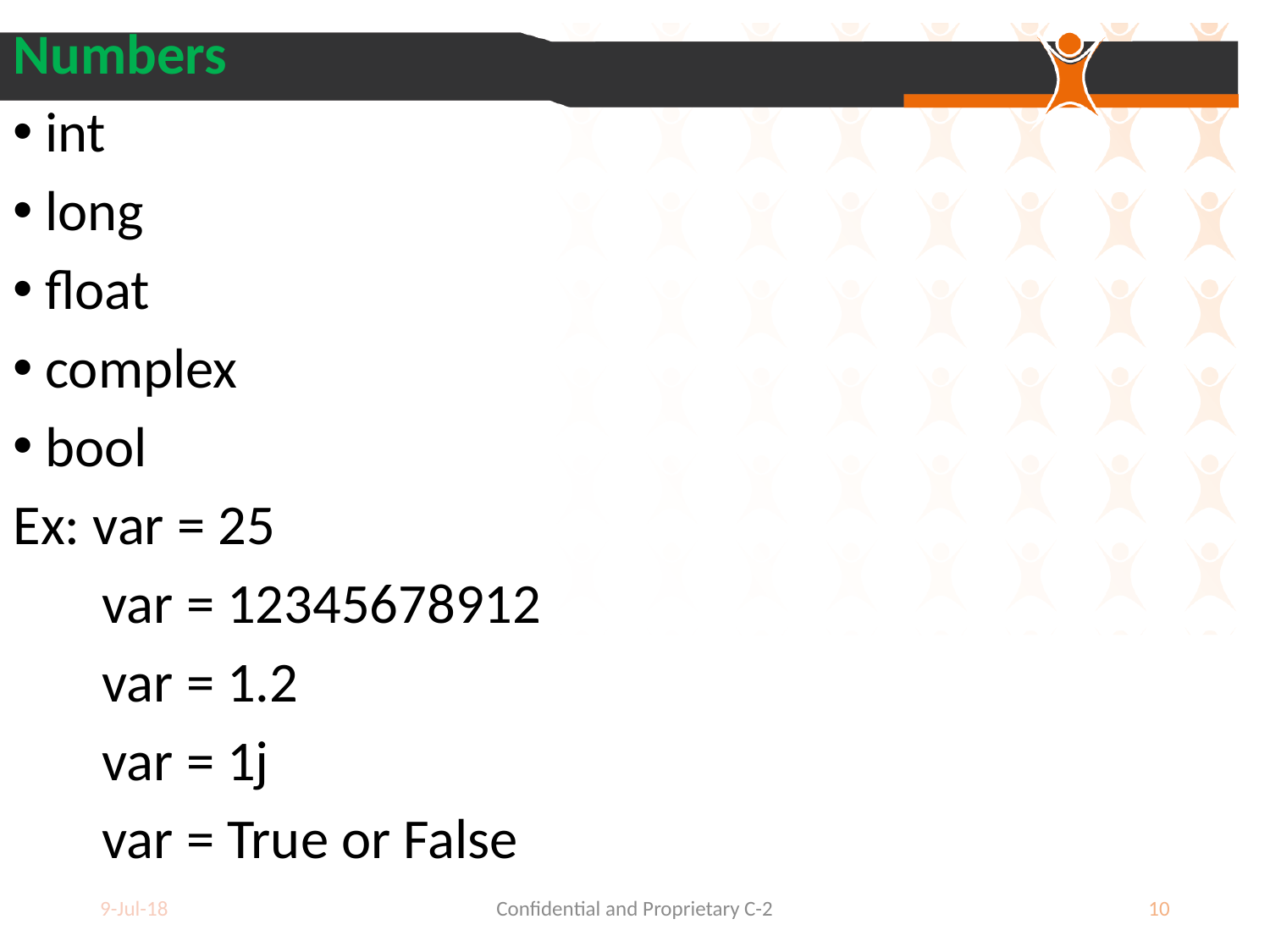

Numbers
int
long
float
complex
bool
Ex: var = 25
       var = 12345678912
       var = 1.2
       var = 1j
       var = True or False

9-Jul-18
Confidential and Proprietary C-2
10